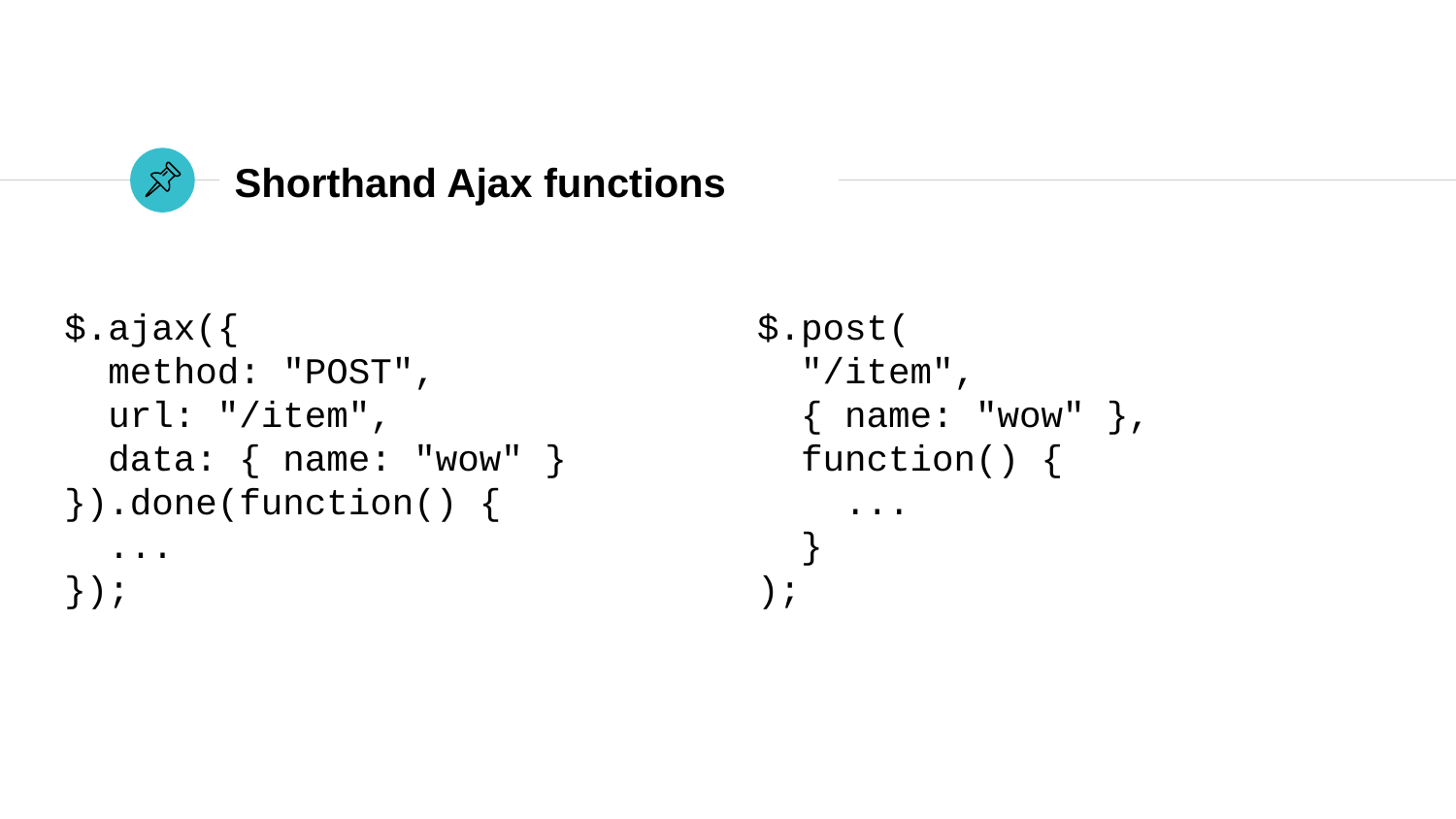

# Shorthand Ajax functions

$.ajax({
  method: "POST",
  url: "/item",
  data: { name: "wow" }
}).done(function() {
  ...
});

$.post(
  "/item",
  { name: "wow" },
  function() {
    ...
  }
);